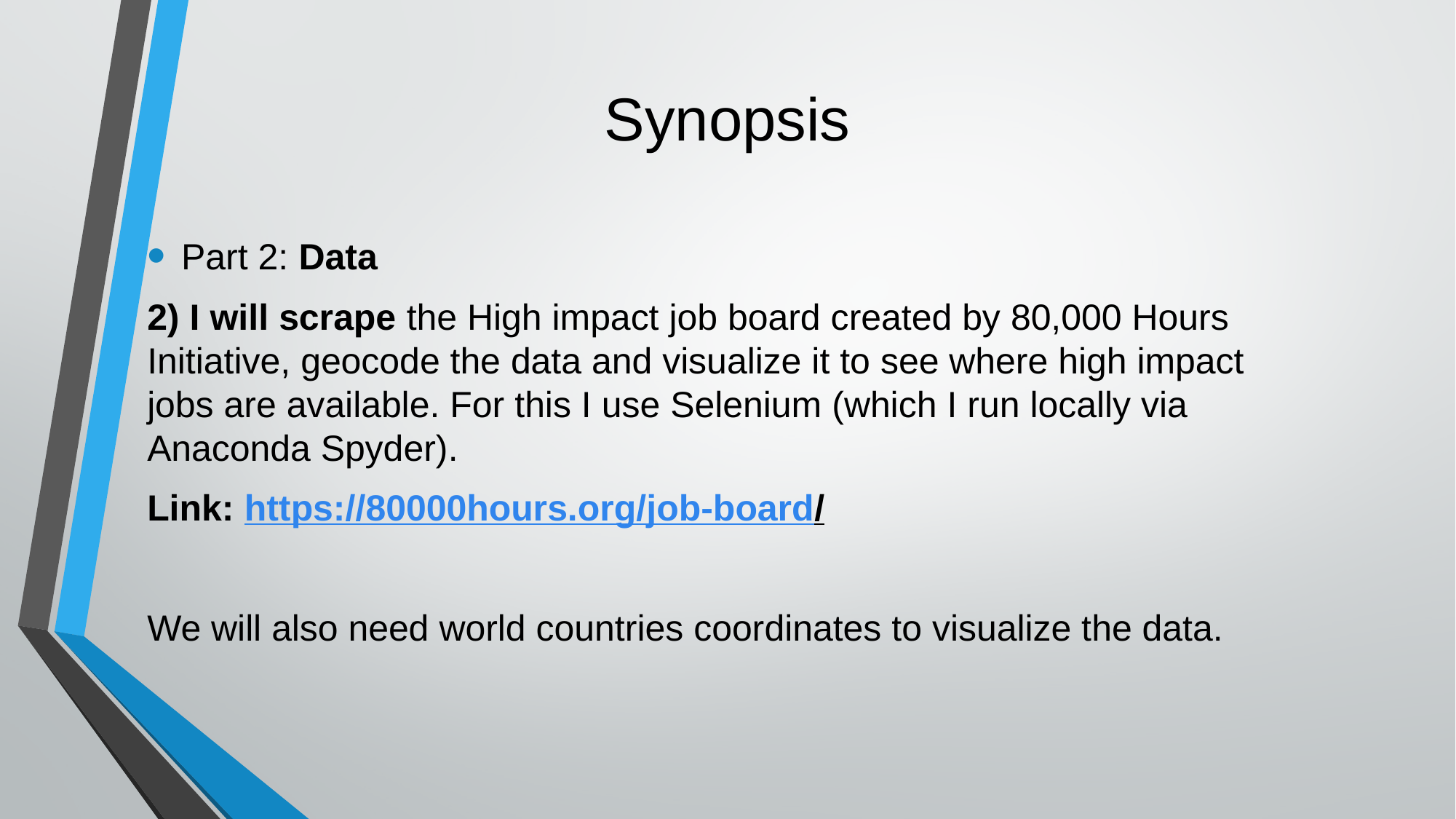

# Synopsis
Part 2: Data
2) I will scrape the High impact job board created by 80,000 Hours Initiative, geocode the data and visualize it to see where high impact jobs are available. For this I use Selenium (which I run locally via Anaconda Spyder).
Link: https://80000hours.org/job-board/

We will also need world countries coordinates to visualize the data.